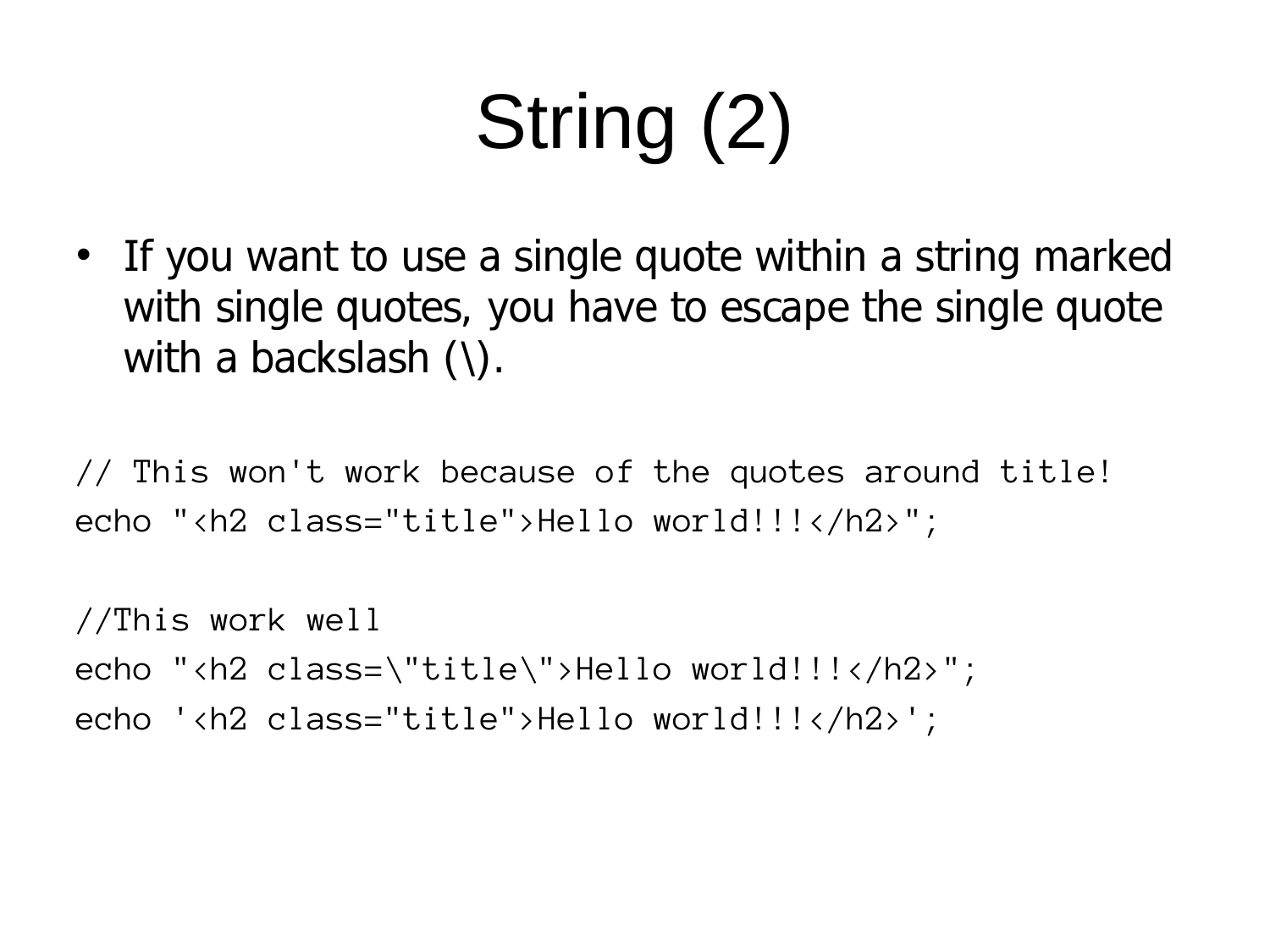

# String (2)
If you want to use a single quote within a string marked with single quotes, you have to escape the single quote with a backslash (\).

// This won't work because of the quotes around title!
echo "<h2 class="title">Hello world!!!</h2>";

//This work well
echo "<h2 class=\"title\">Hello world!!!</h2>";
echo '<h2 class="title">Hello world!!!</h2>';